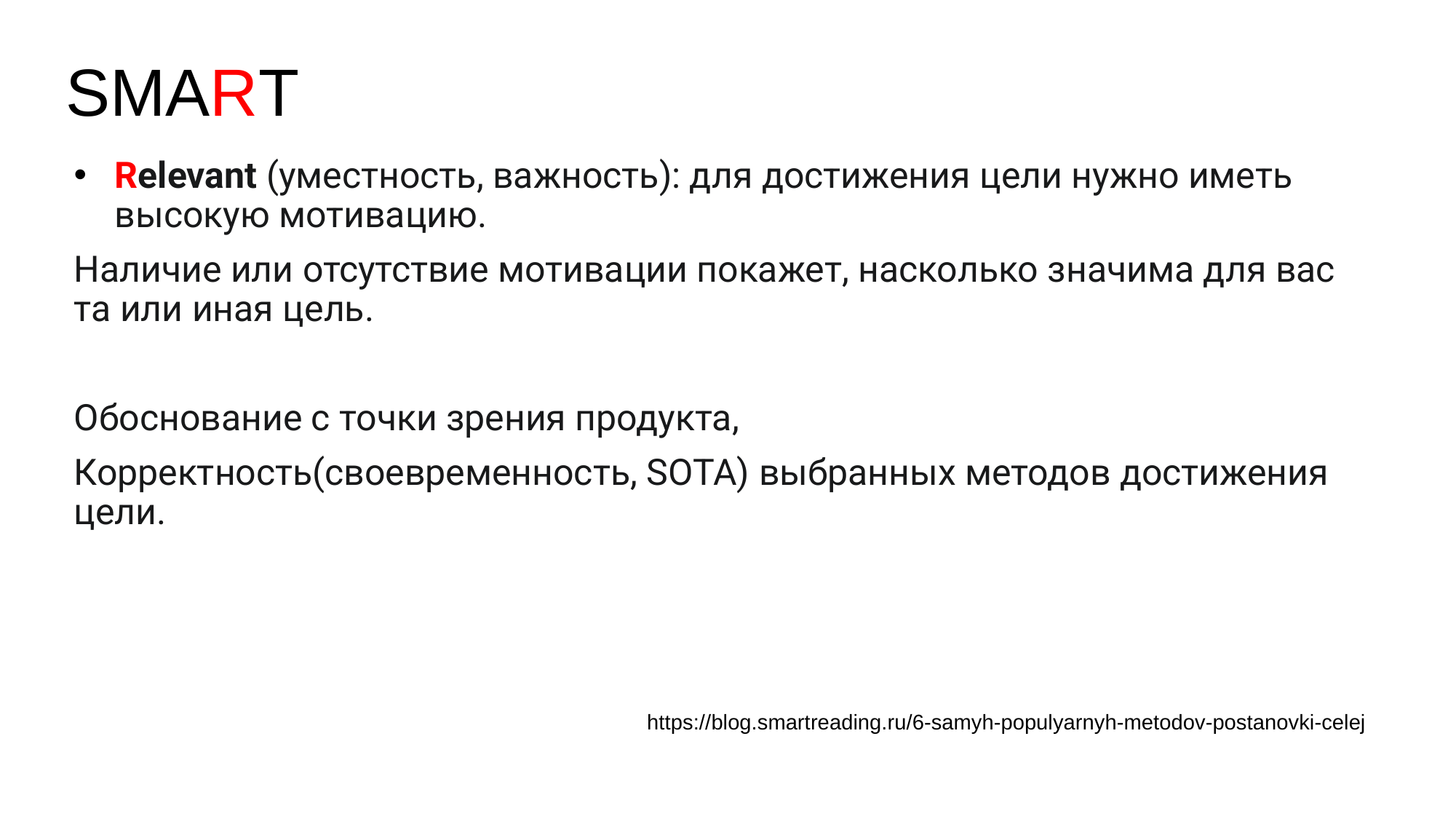

# SMART
Relevant (уместность, важность): для достижения цели нужно иметь высокую мотивацию.
Наличие или отсутствие мотивации покажет, насколько значима для вас та или иная цель.

Обоснование с точки зрения продукта,
Корректность(своевременность, SOTA) выбранных методов достижения цели.
https://blog.smartreading.ru/6-samyh-populyarnyh-metodov-postanovki-celej